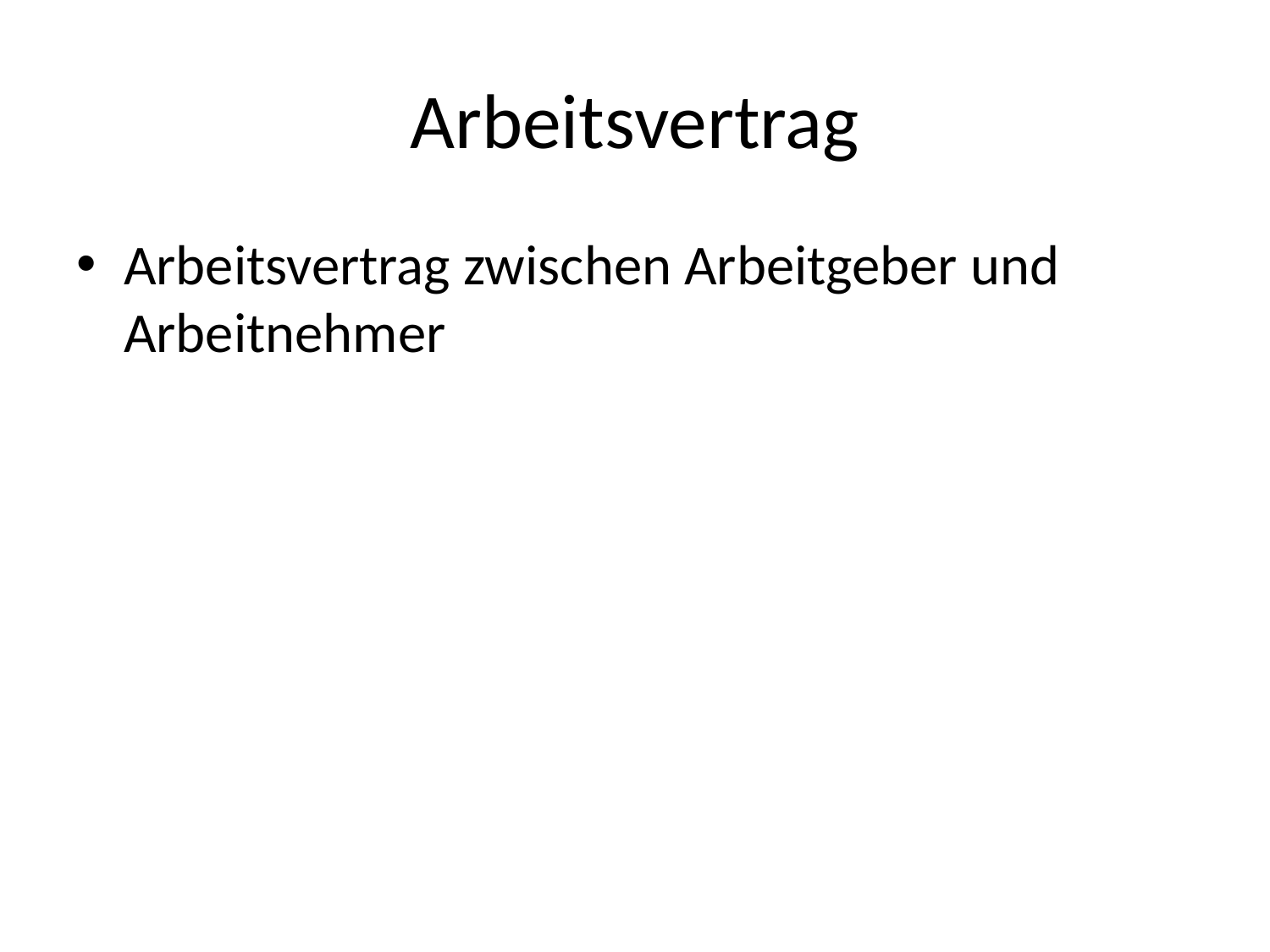

# Arbeitsvertrag
Arbeitsvertrag zwischen Arbeitgeber und Arbeitnehmer